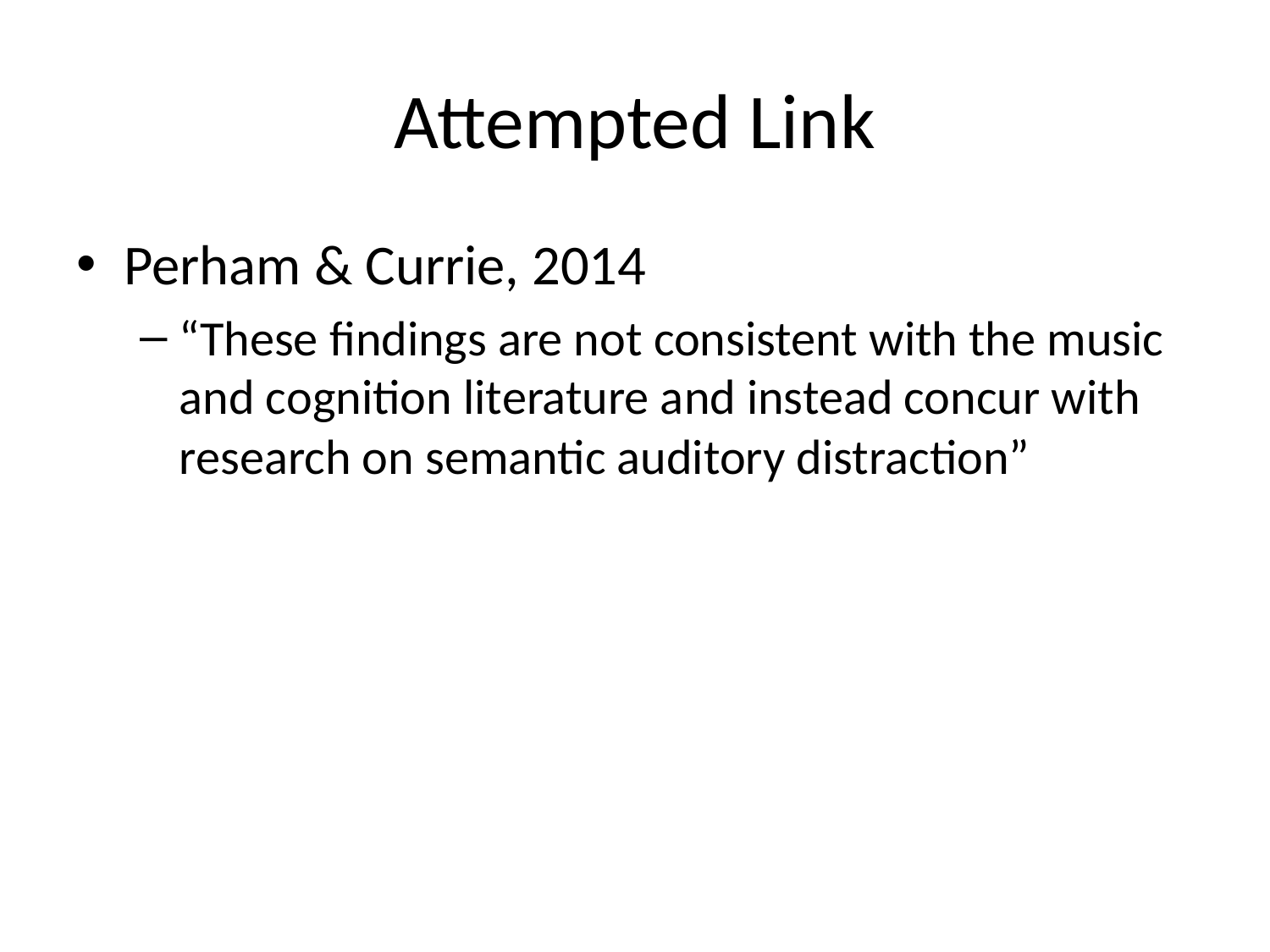

# Attempted Link
Perham & Currie, 2014
“These findings are not consistent with the music and cognition literature and instead concur with research on semantic auditory distraction”